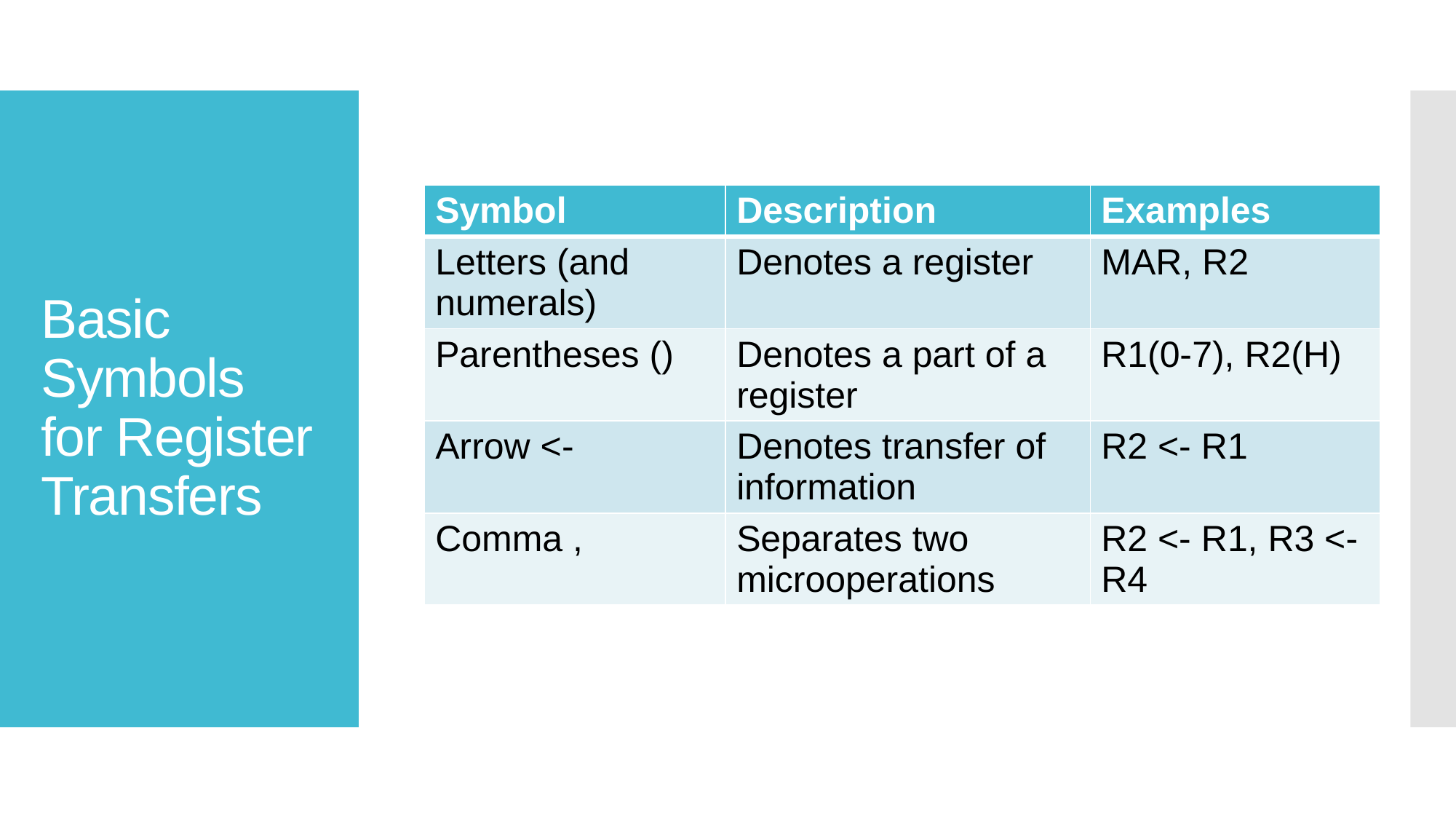

# Basic Symbols for Register Transfers
| Symbol | Description | Examples |
| --- | --- | --- |
| Letters (and numerals) | Denotes a register | MAR, R2 |
| Parentheses () | Denotes a part of a register | R1(0-7), R2(H) |
| Arrow <- | Denotes transfer of information | R2 <- R1 |
| Comma , | Separates two microoperations | R2 <- R1, R3 <- R4 |